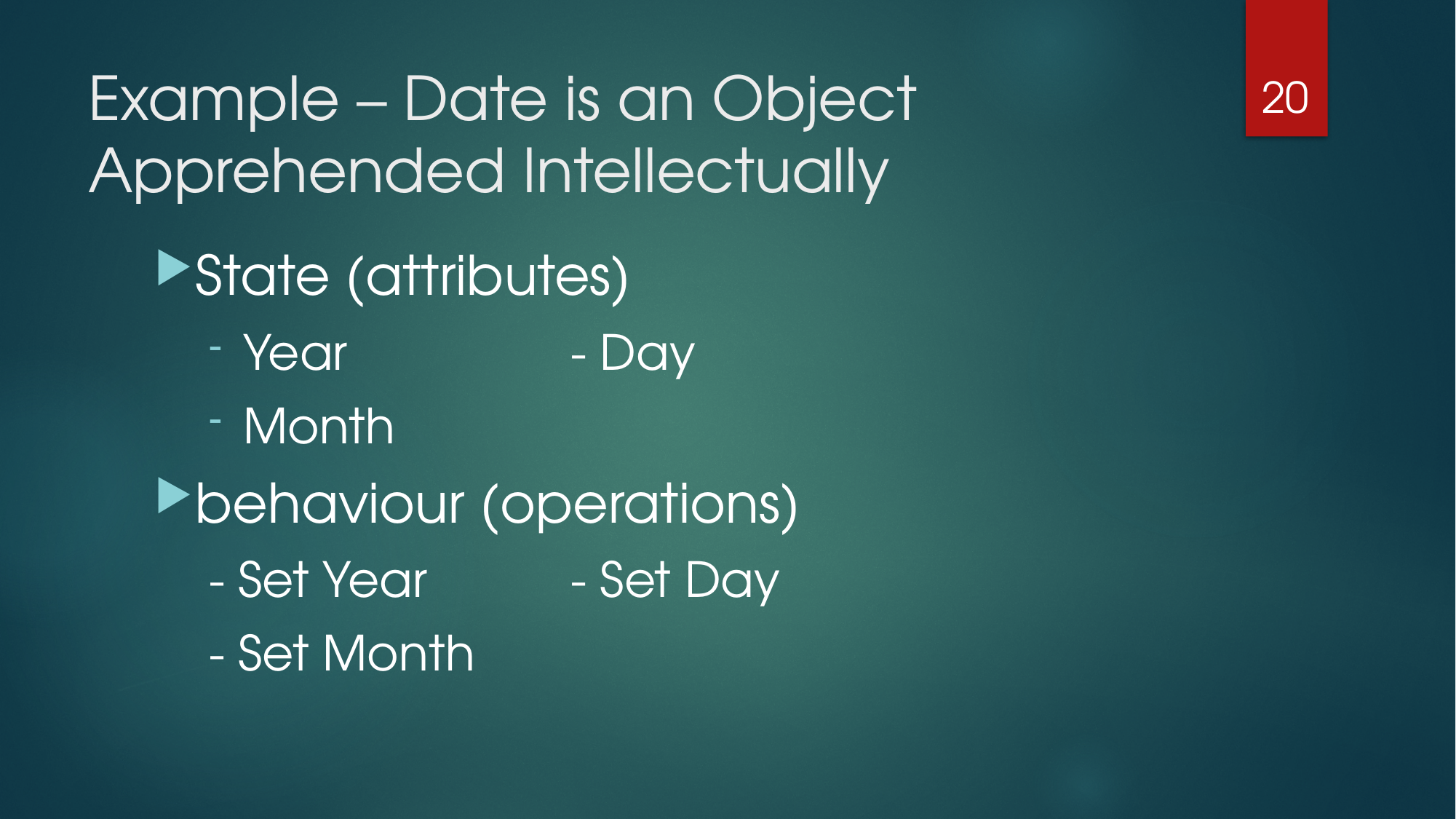

20
# Example – Date is an Object Apprehended Intellectually
State (attributes)
Year			- Day
Month
behaviour (operations)
- Set Year		- Set Day
- Set Month